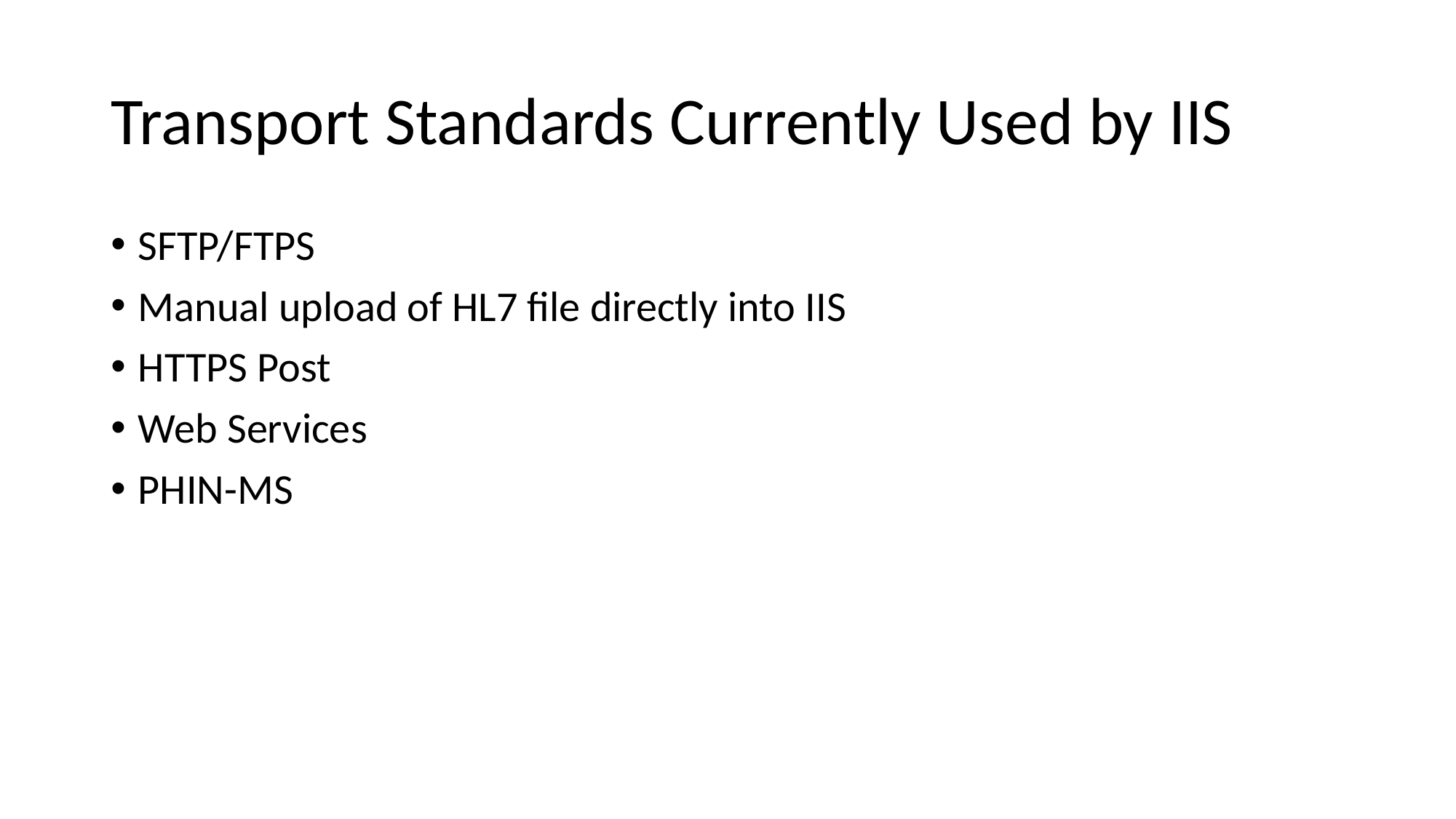

# Transport Standards Currently Used by IIS
SFTP/FTPS
Manual upload of HL7 file directly into IIS
HTTPS Post
Web Services
PHIN-MS